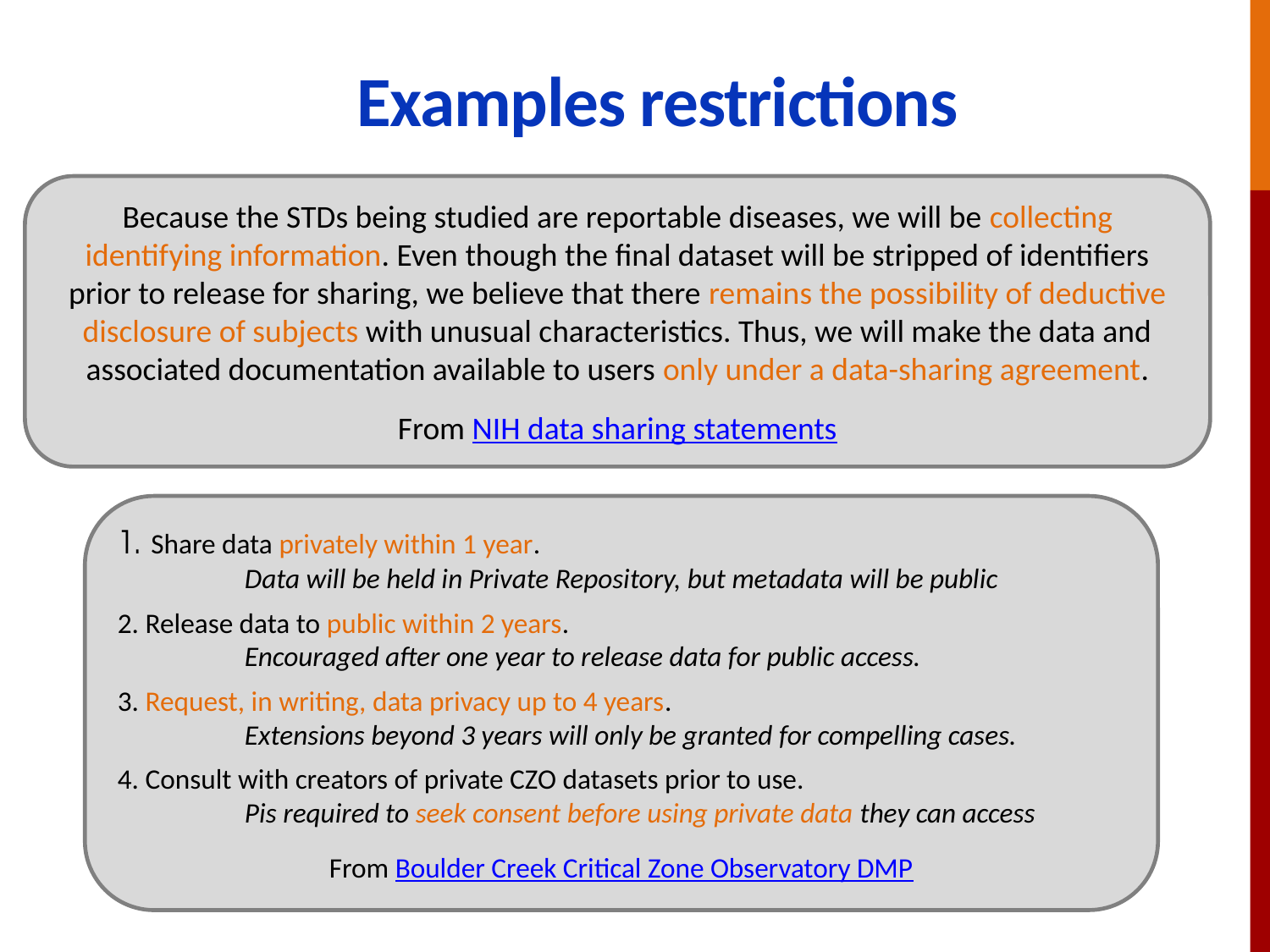

# Examples restrictions
Because the STDs being studied are reportable diseases, we will be collecting identifying information. Even though the final dataset will be stripped of identifiers prior to release for sharing, we believe that there remains the possibility of deductive disclosure of subjects with unusual characteristics. Thus, we will make the data and associated documentation available to users only under a data-sharing agreement.
From NIH data sharing statements
1. Share data privately within 1 year.
	Data will be held in Private Repository, but metadata will be public
2. Release data to public within 2 years.
	Encouraged after one year to release data for public access.
3. Request, in writing, data privacy up to 4 years.
	Extensions beyond 3 years will only be granted for compelling cases.
4. Consult with creators of private CZO datasets prior to use.
	Pis required to seek consent before using private data they can access
From Boulder Creek Critical Zone Observatory DMP